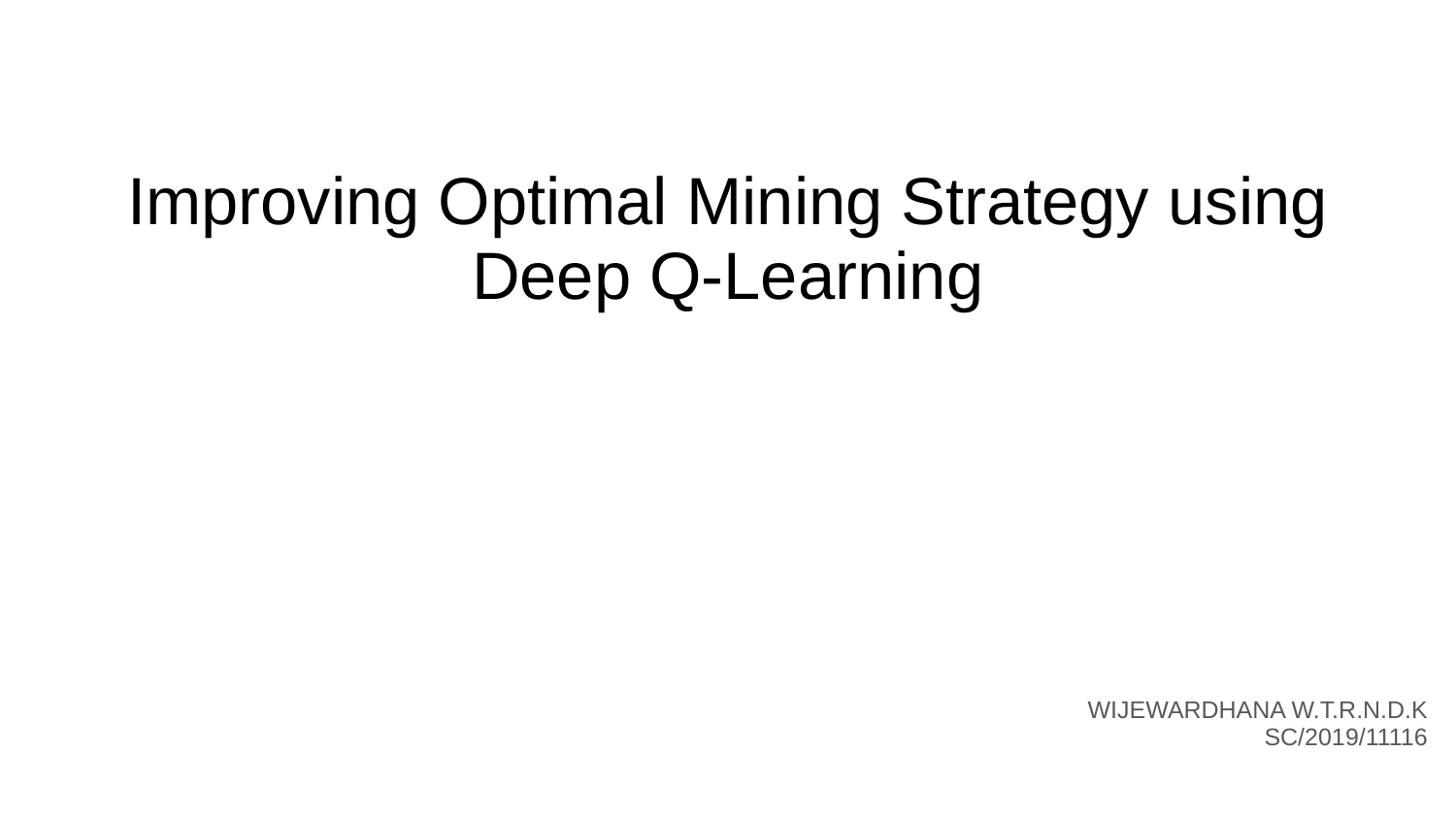

# Improving Optimal Mining Strategy using Deep Q-Learning

WIJEWARDHANA W.T.R.N.D.K
SC/2019/11116